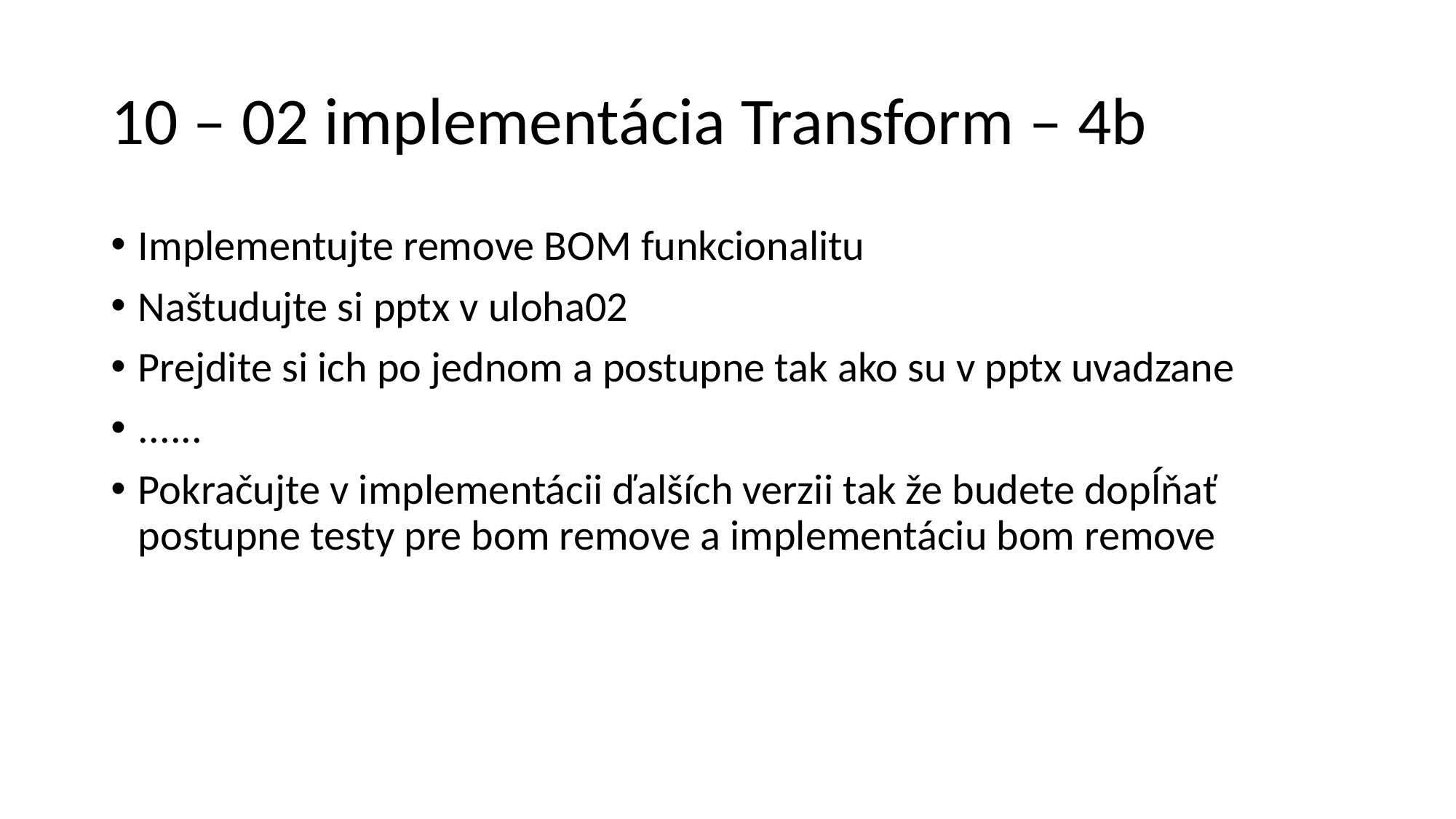

# 10 – 02 implementácia Transform – 4b
Implementujte remove BOM funkcionalitu
Naštudujte si pptx v uloha02
Prejdite si ich po jednom a postupne tak ako su v pptx uvadzane
......
Pokračujte v implementácii ďalších verzii tak že budete dopĺňať postupne testy pre bom remove a implementáciu bom remove